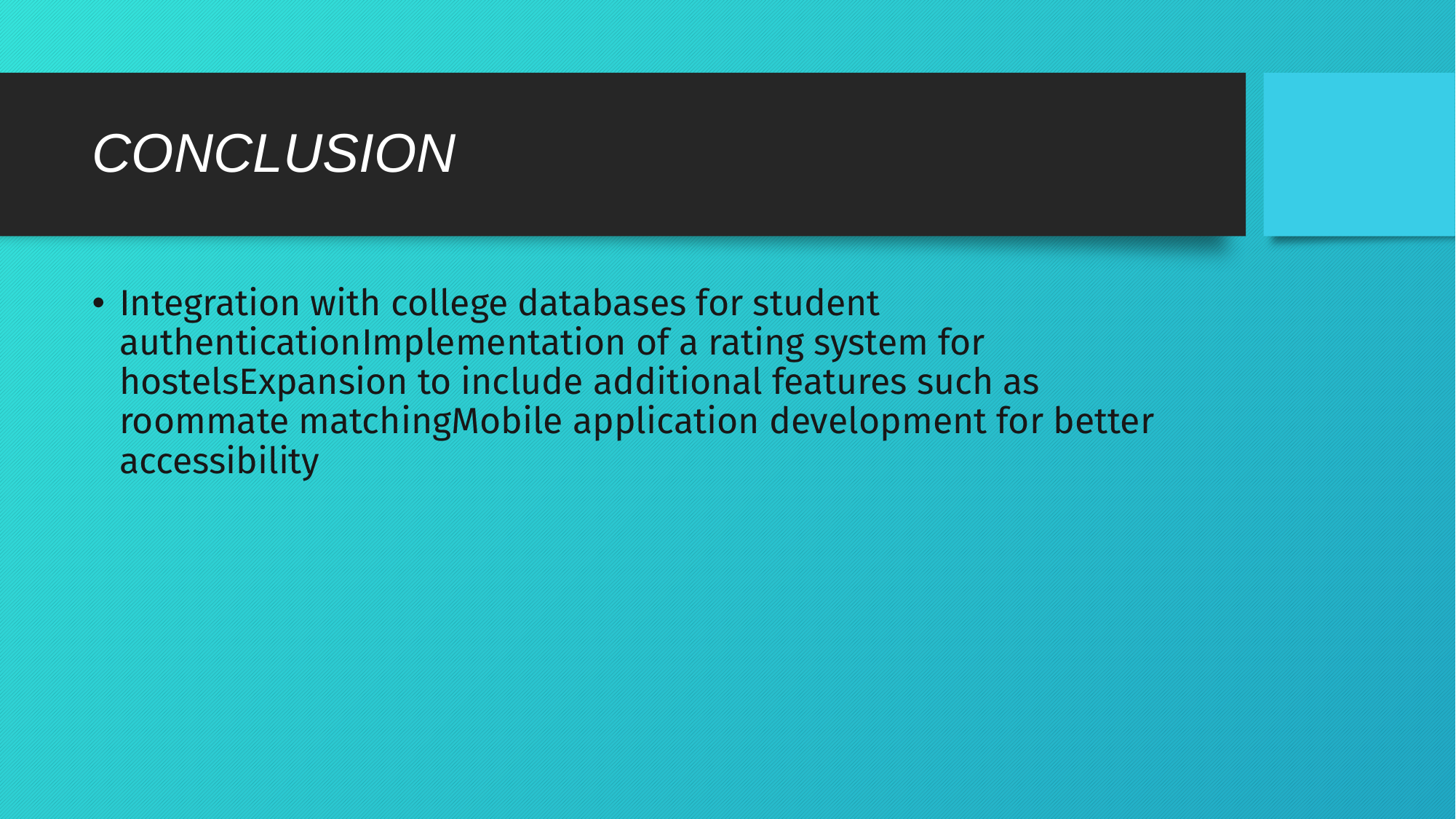

# CONCLUSION
Integration with college databases for student authenticationImplementation of a rating system for hostelsExpansion to include additional features such as roommate matchingMobile application development for better accessibility